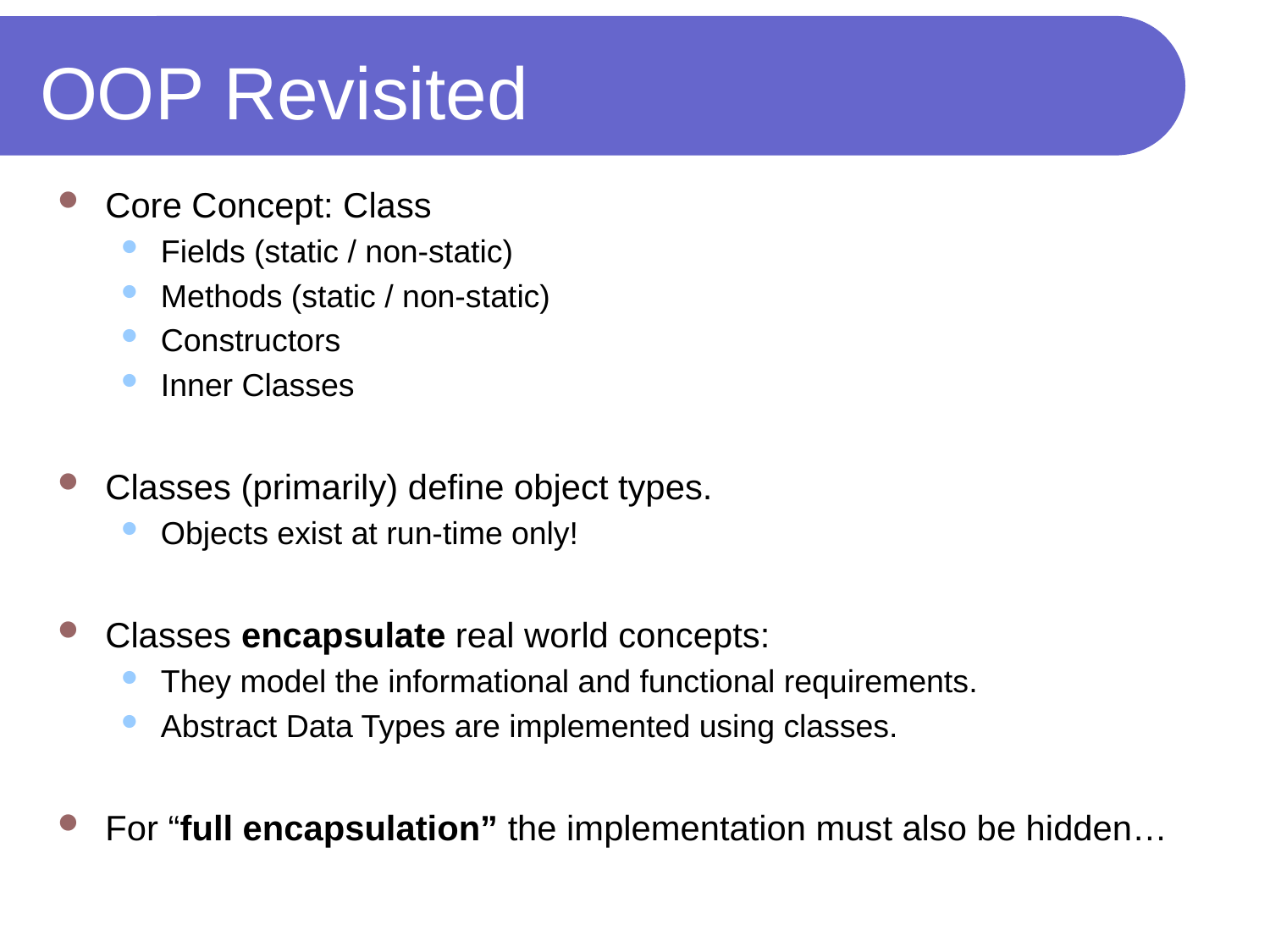

# OOP Revisited
Core Concept: Class
Fields (static / non-static)
Methods (static / non-static)
Constructors
Inner Classes

Classes (primarily) define object types.
Objects exist at run-time only!

Classes encapsulate real world concepts:
They model the informational and functional requirements.
Abstract Data Types are implemented using classes.

For “full encapsulation” the implementation must also be hidden…